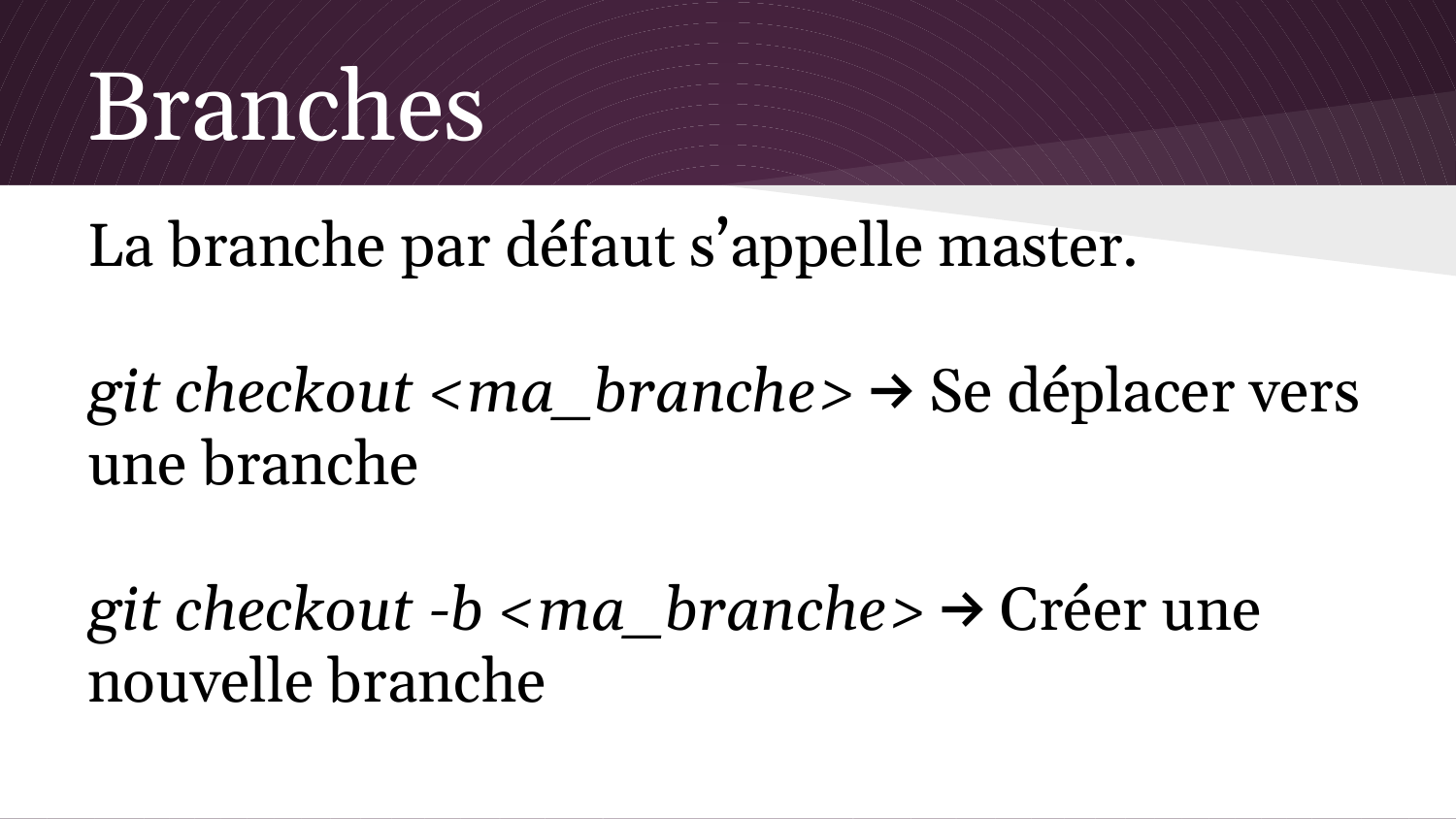

# Branches
La branche par défaut s’appelle master.

git checkout <ma_branche> → Se déplacer vers une branche

git checkout -b <ma_branche> → Créer une nouvelle branche